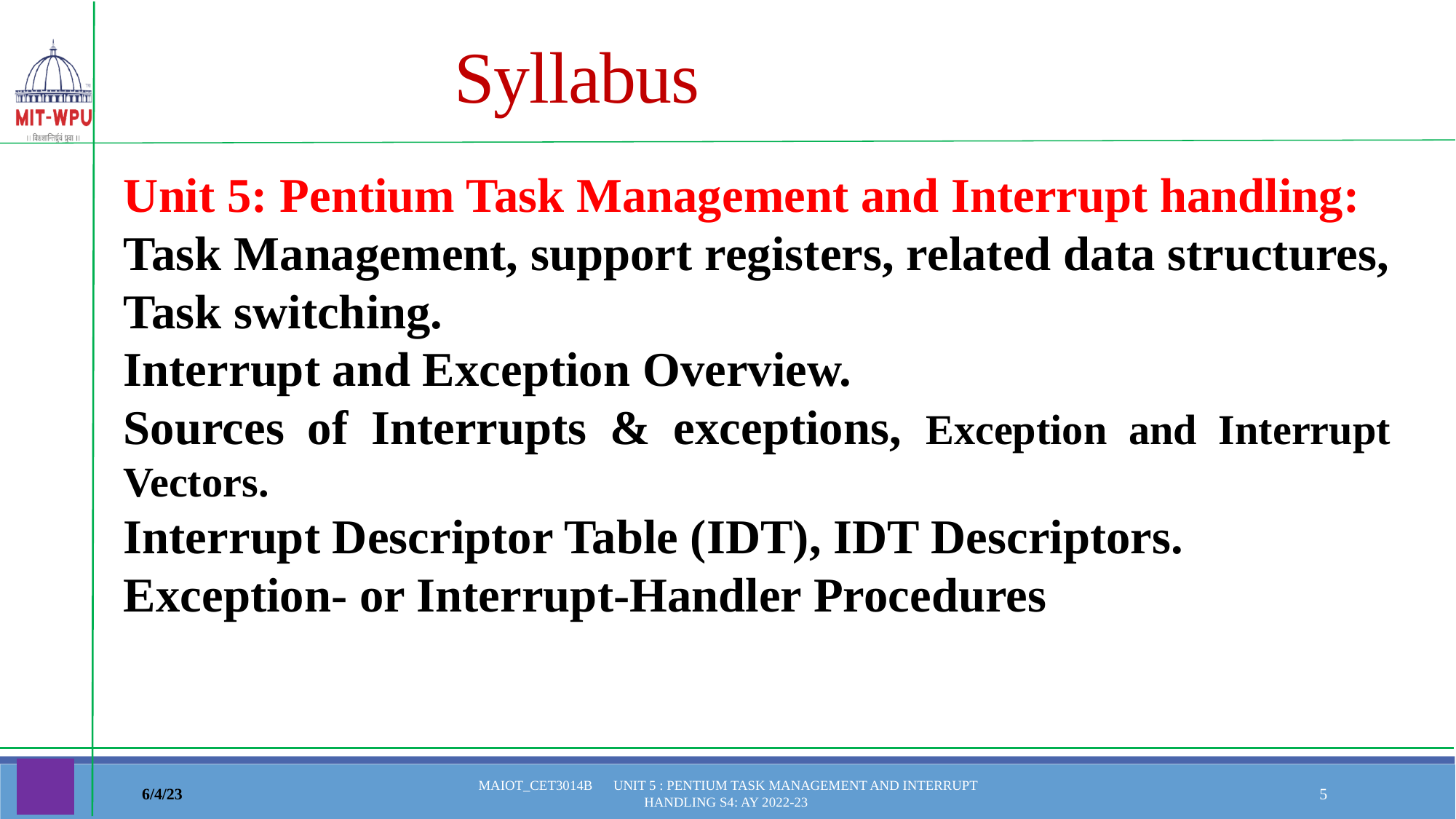

Syllabus

Unit 5: Pentium Task Management and Interrupt handling:
Task Management, support registers, related data structures, Task switching.
Interrupt and Exception Overview.
Sources of Interrupts & exceptions, Exception and Interrupt Vectors.
Interrupt Descriptor Table (IDT), IDT Descriptors.
Exception- or Interrupt-Handler Procedures

6/4/23
MAIoT_CET3014B      Unit 5 : Pentium Task Management and Interrupt handling S4: AY 2022-23
5